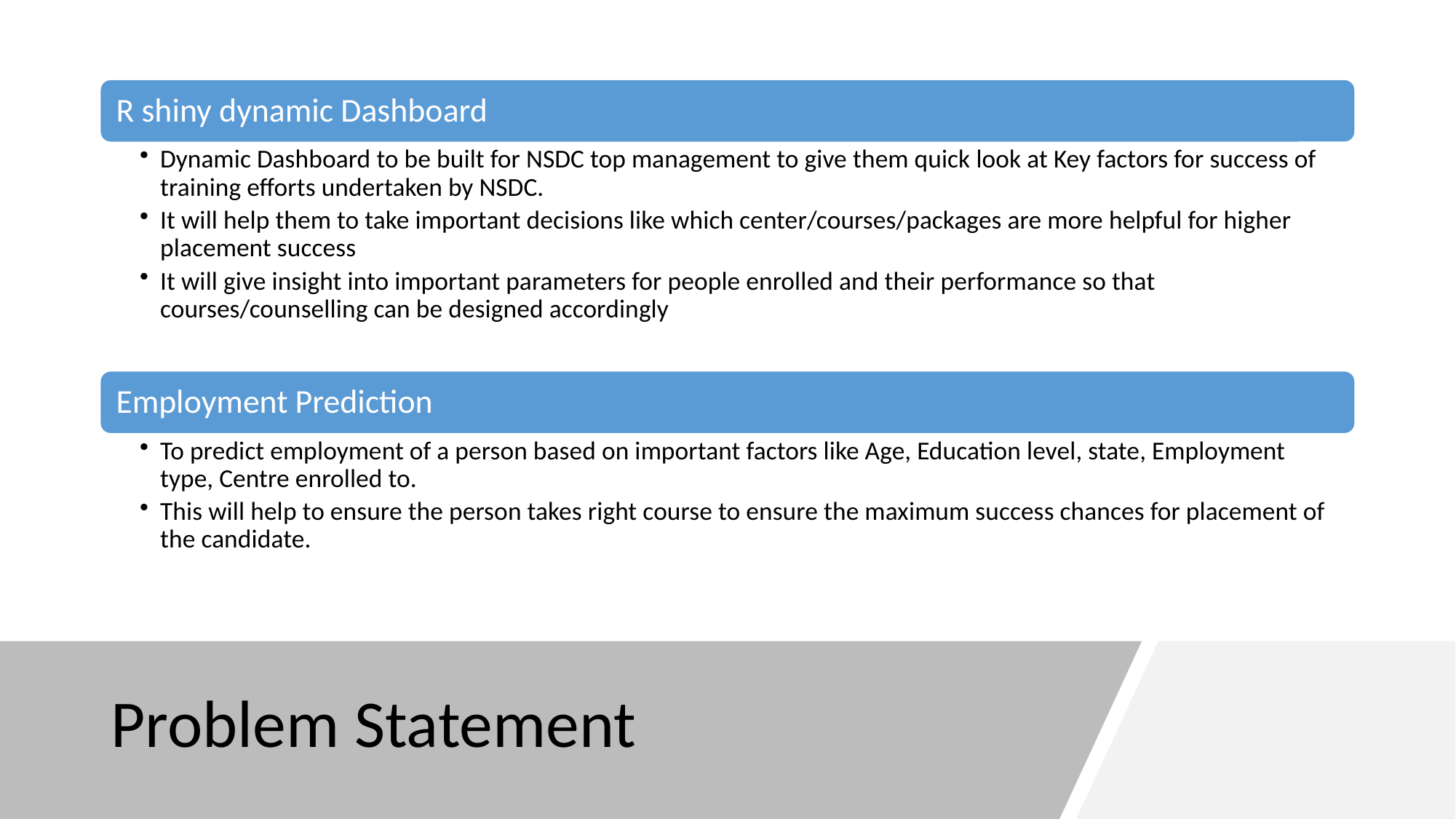

R shiny dynamic Dashboard
Dynamic Dashboard to be built for NSDC top management to give them quick look at Key factors for success of training efforts undertaken by NSDC.
It will help them to take important decisions like which center/courses/packages are more helpful for higher placement success
It will give insight into important parameters for people enrolled and their performance so that courses/counselling can be designed accordingly

Employment Prediction
To predict employment of a person based on important factors like Age, Education level, state, Employment type, Centre enrolled to.
This will help to ensure the person takes right course to ensure the maximum success chances for placement of the candidate.

# Problem Statement